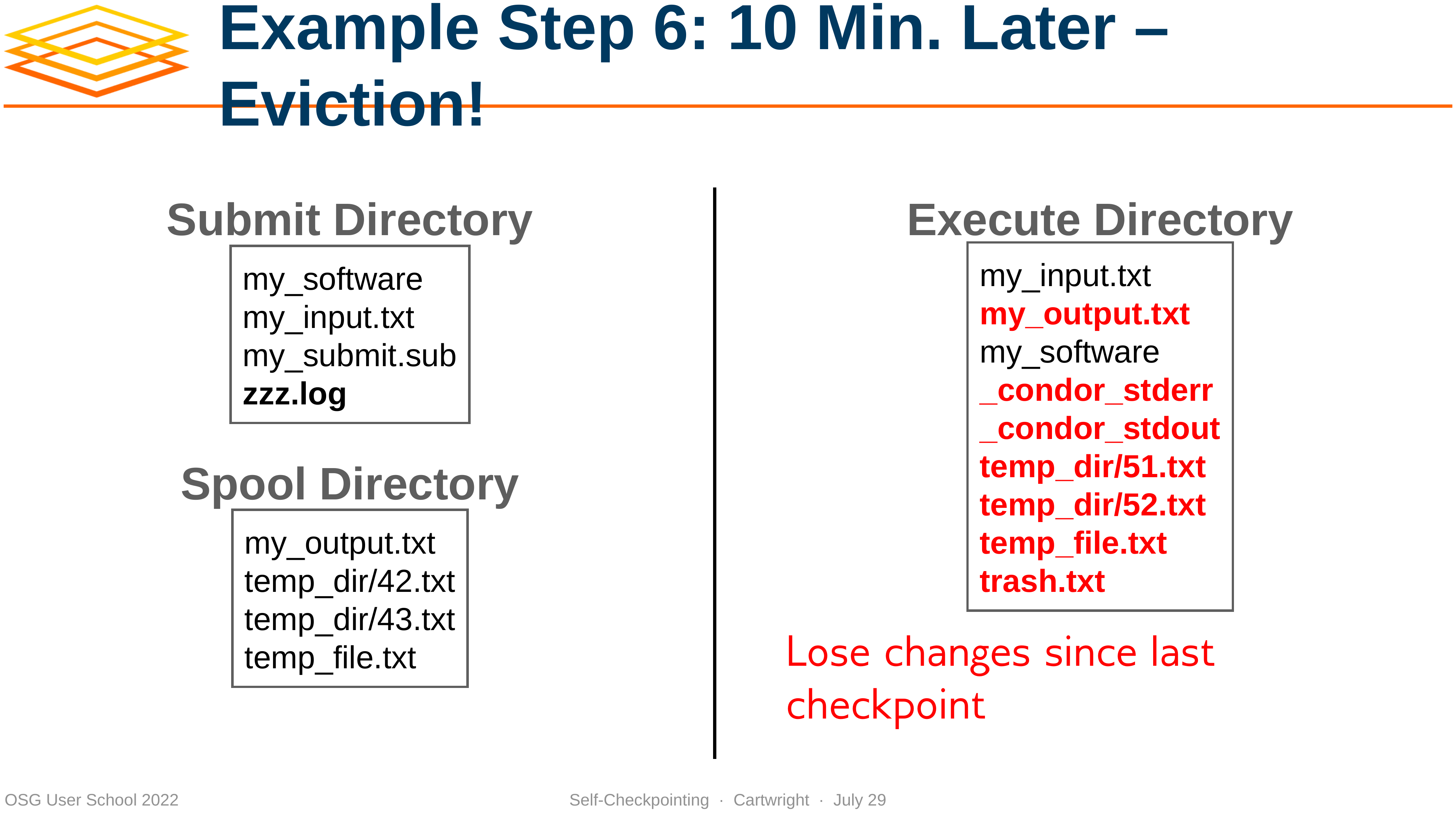

# Example Step 6: 10 Min. Later – Eviction!

Execute Directory
Submit Directory
my_input.txt
my_output.txt
my_software
_condor_stderr
_condor_stdout
temp_dir/51.txt
temp_dir/52.txt
temp_file.txt
trash.txt
my_software
my_input.txt
my_submit.sub
zzz.log
Spool Directory
my_output.txt
temp_dir/42.txt
temp_dir/43.txt
temp_file.txt
Lose changes since last checkpoint
19